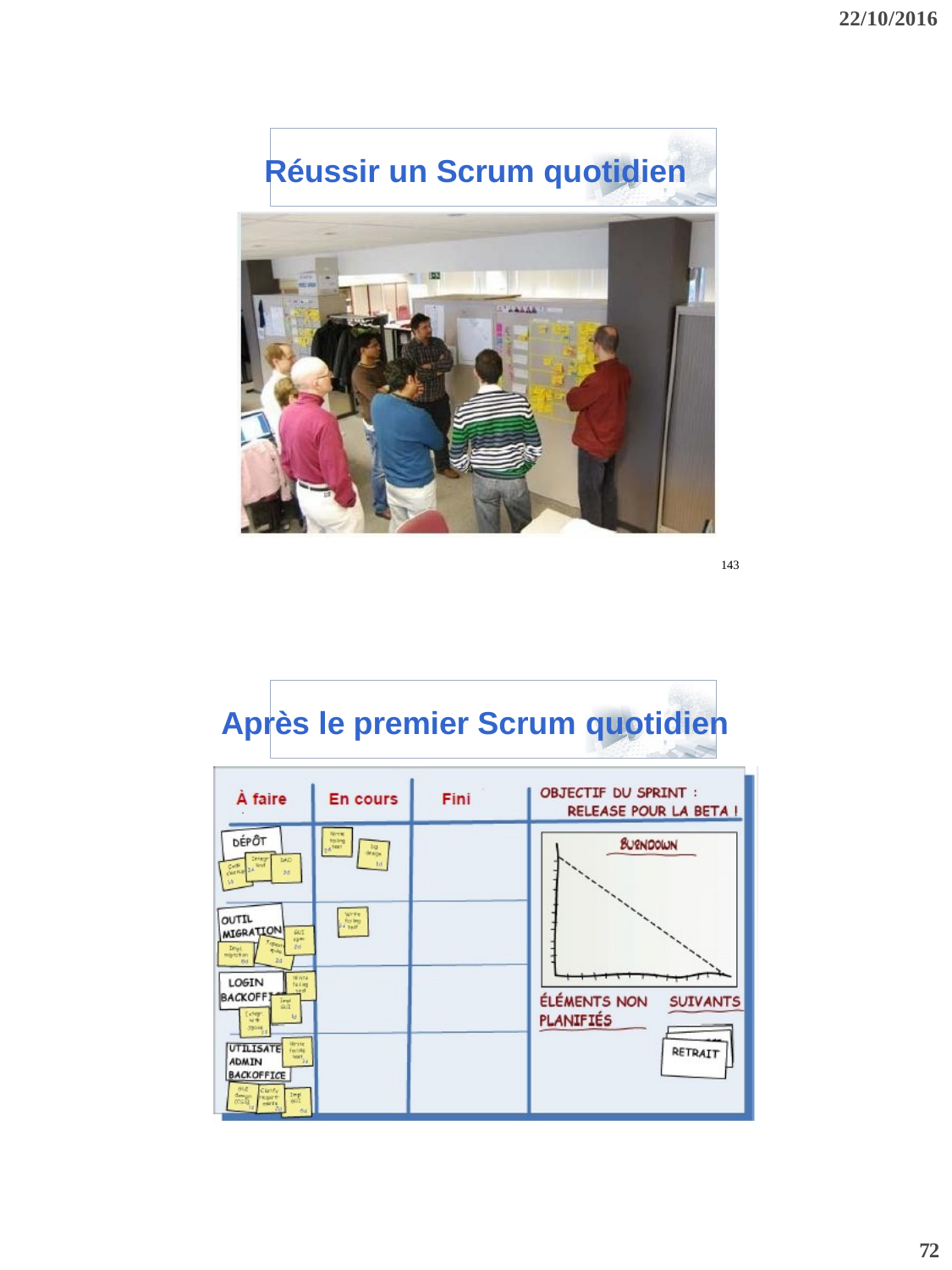

22/10/2016

Réussir un Scrum quotidien

143

Après le premier Scrum quotidien

144
72